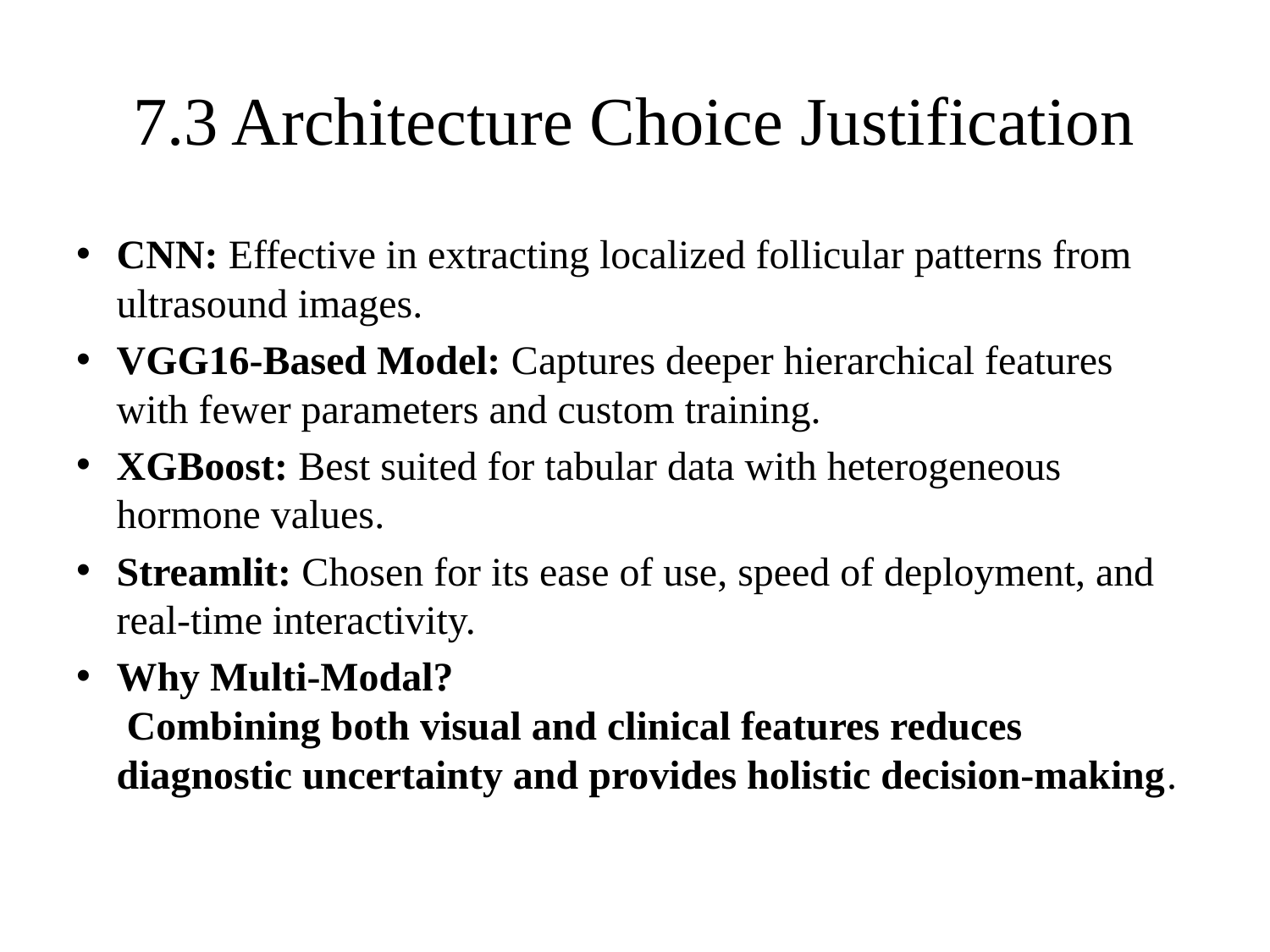

# 7.3 Architecture Choice Justification
CNN: Effective in extracting localized follicular patterns from ultrasound images.
VGG16-Based Model: Captures deeper hierarchical features with fewer parameters and custom training.
XGBoost: Best suited for tabular data with heterogeneous hormone values.
Streamlit: Chosen for its ease of use, speed of deployment, and real-time interactivity.
Why Multi-Modal?
 Combining both visual and clinical features reduces diagnostic uncertainty and provides holistic decision-making.